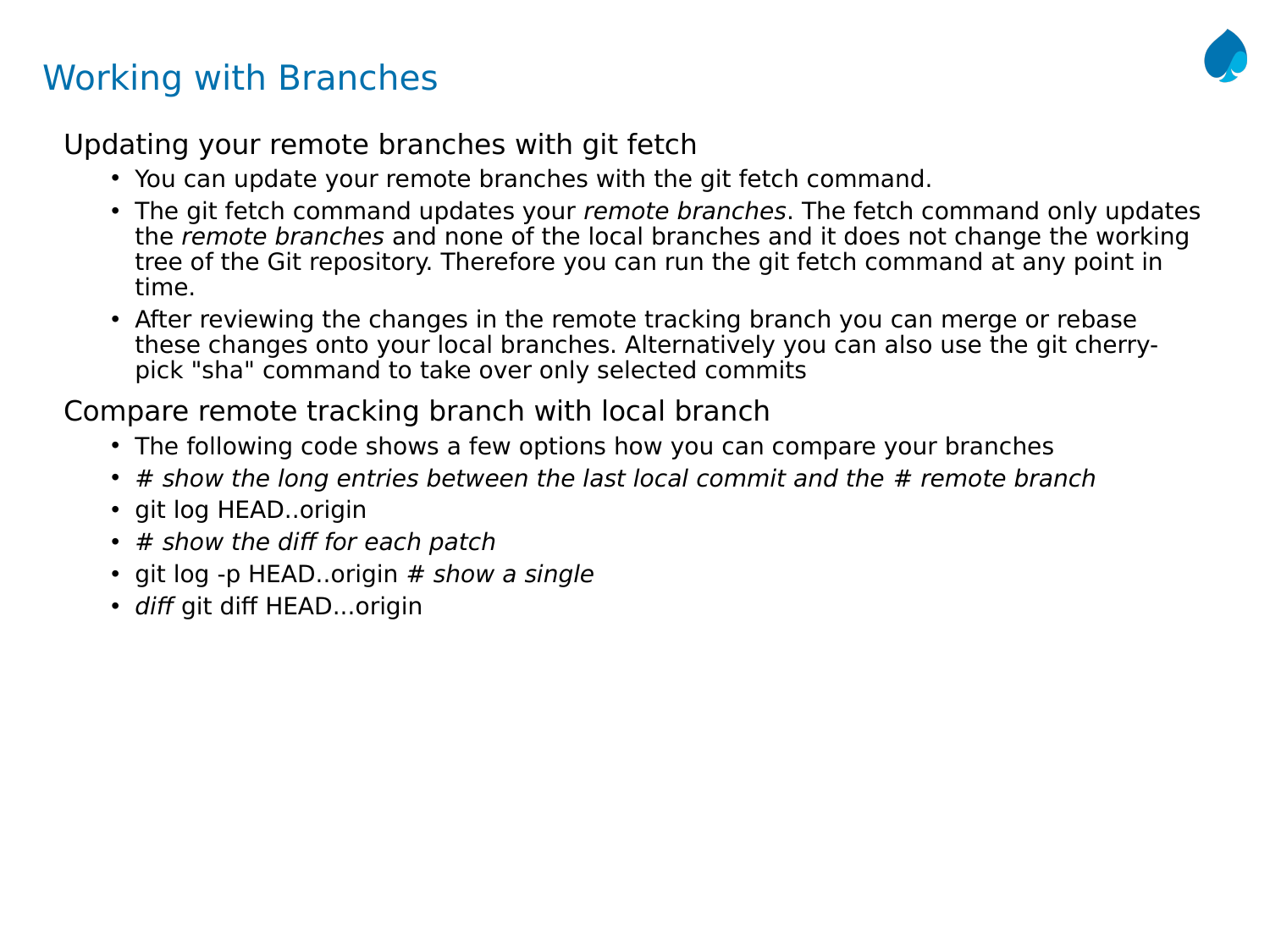

# Working with Branches
Updating your remote branches with git fetch
You can update your remote branches with the git fetch command.
The git fetch command updates your remote branches. The fetch command only updates the remote branches and none of the local branches and it does not change the working tree of the Git repository. Therefore you can run the git fetch command at any point in time.
After reviewing the changes in the remote tracking branch you can merge or rebase these changes onto your local branches. Alternatively you can also use the git cherry-pick "sha" command to take over only selected commits
Compare remote tracking branch with local branch
The following code shows a few options how you can compare your branches
# show the long entries between the last local commit and the # remote branch
git log HEAD..origin
# show the diff for each patch
git log -p HEAD..origin # show a single
diff git diff HEAD...origin